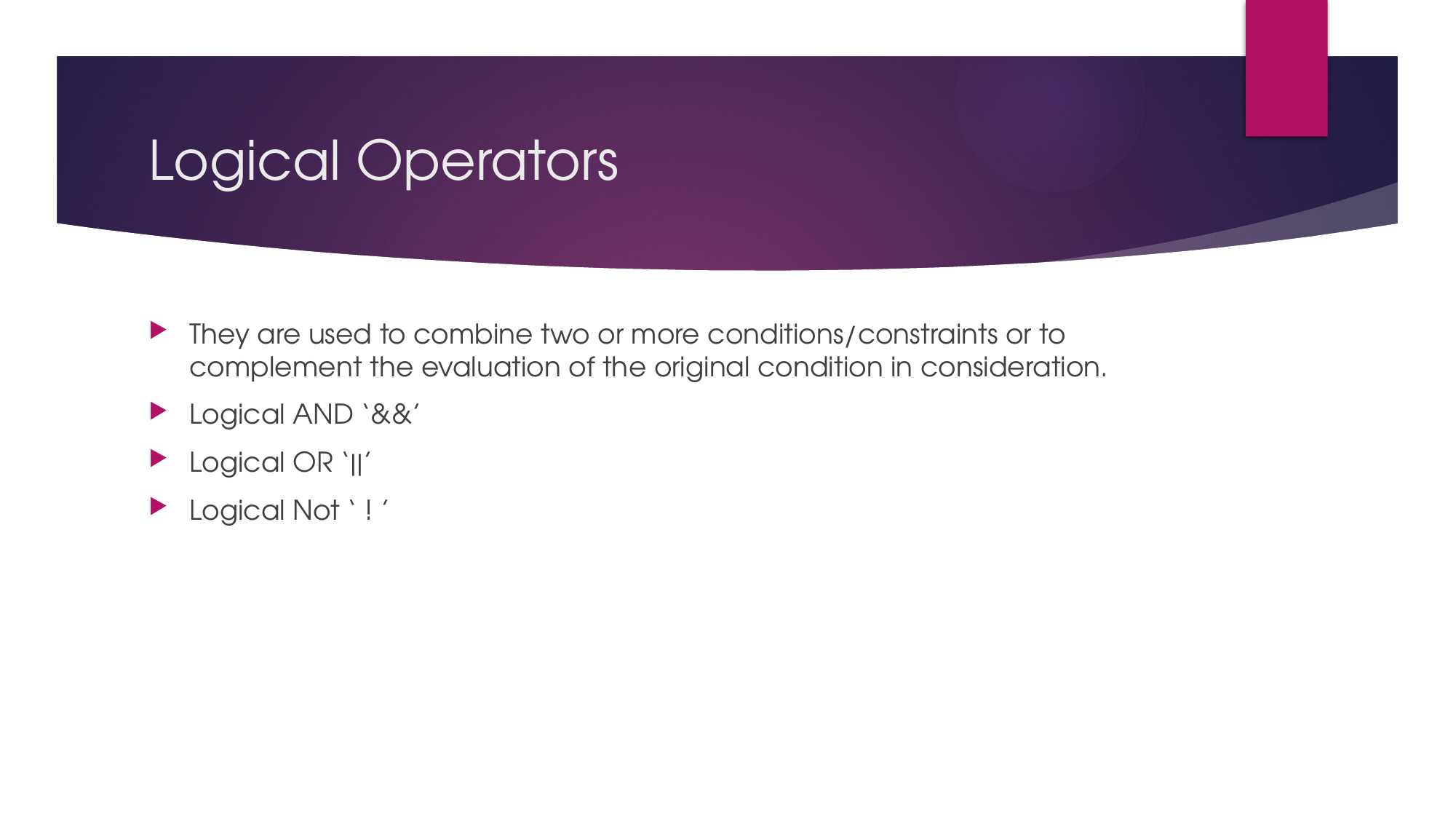

# Logical Operators
They are used to combine two or more conditions/constraints or to complement the evaluation of the original condition in consideration.
Logical AND ‘&&’
Logical OR ‘||’
Logical Not ‘ ! ’